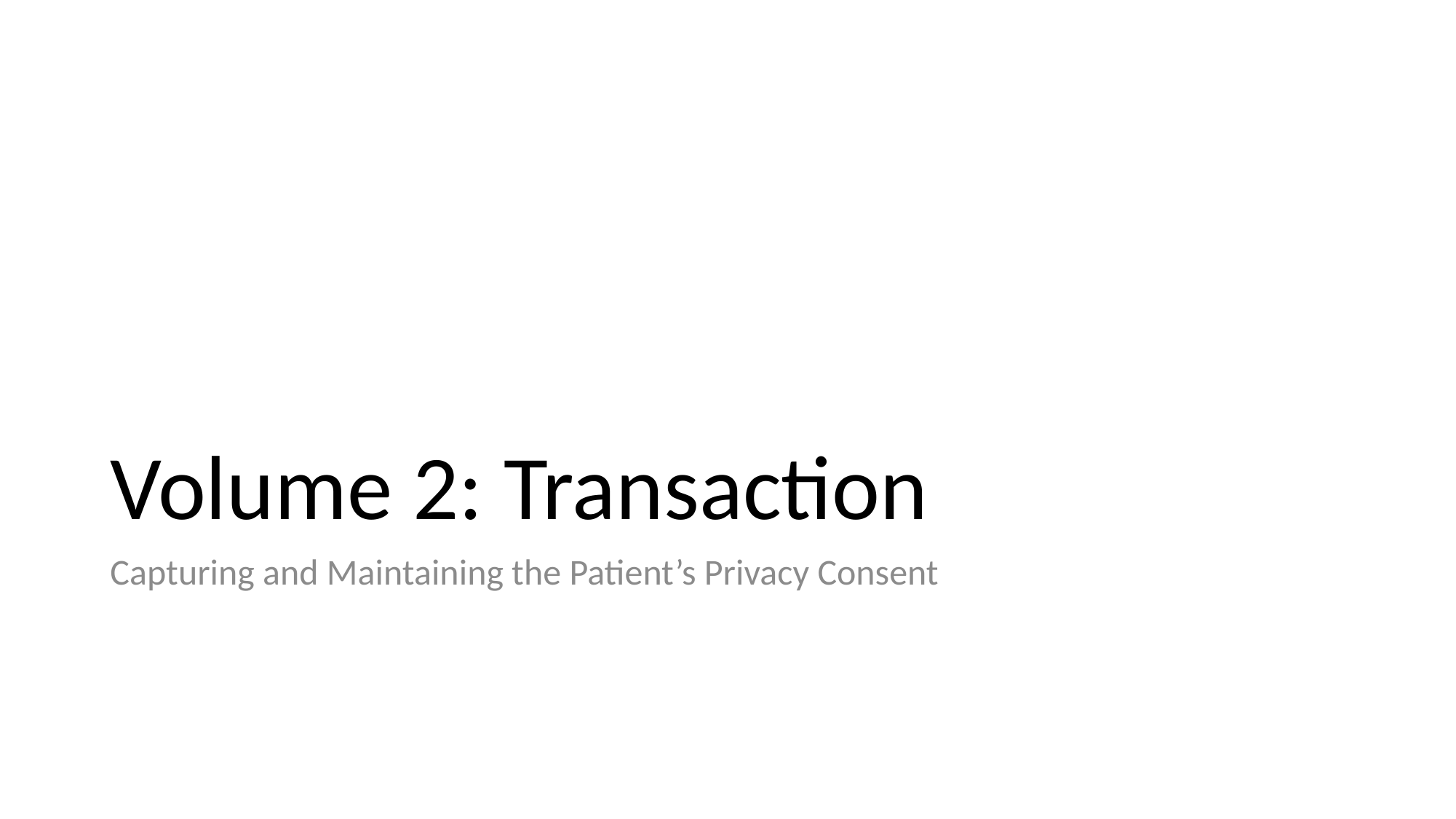

# Volume 2: Transaction
Capturing and Maintaining the Patient’s Privacy Consent